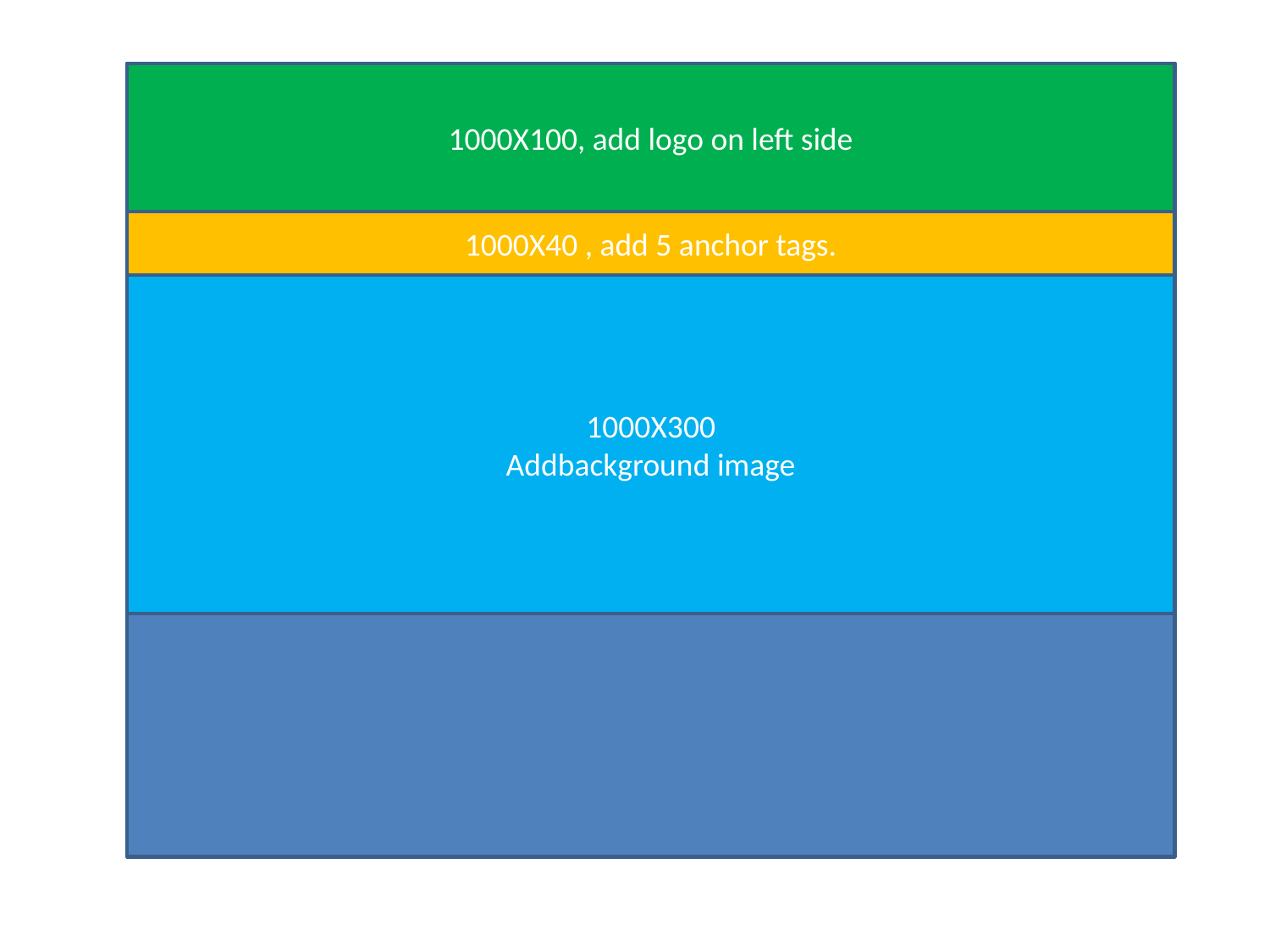

1000X100, add logo on left side
1000X40 , add 5 anchor tags.
1000X300
Addbackground image